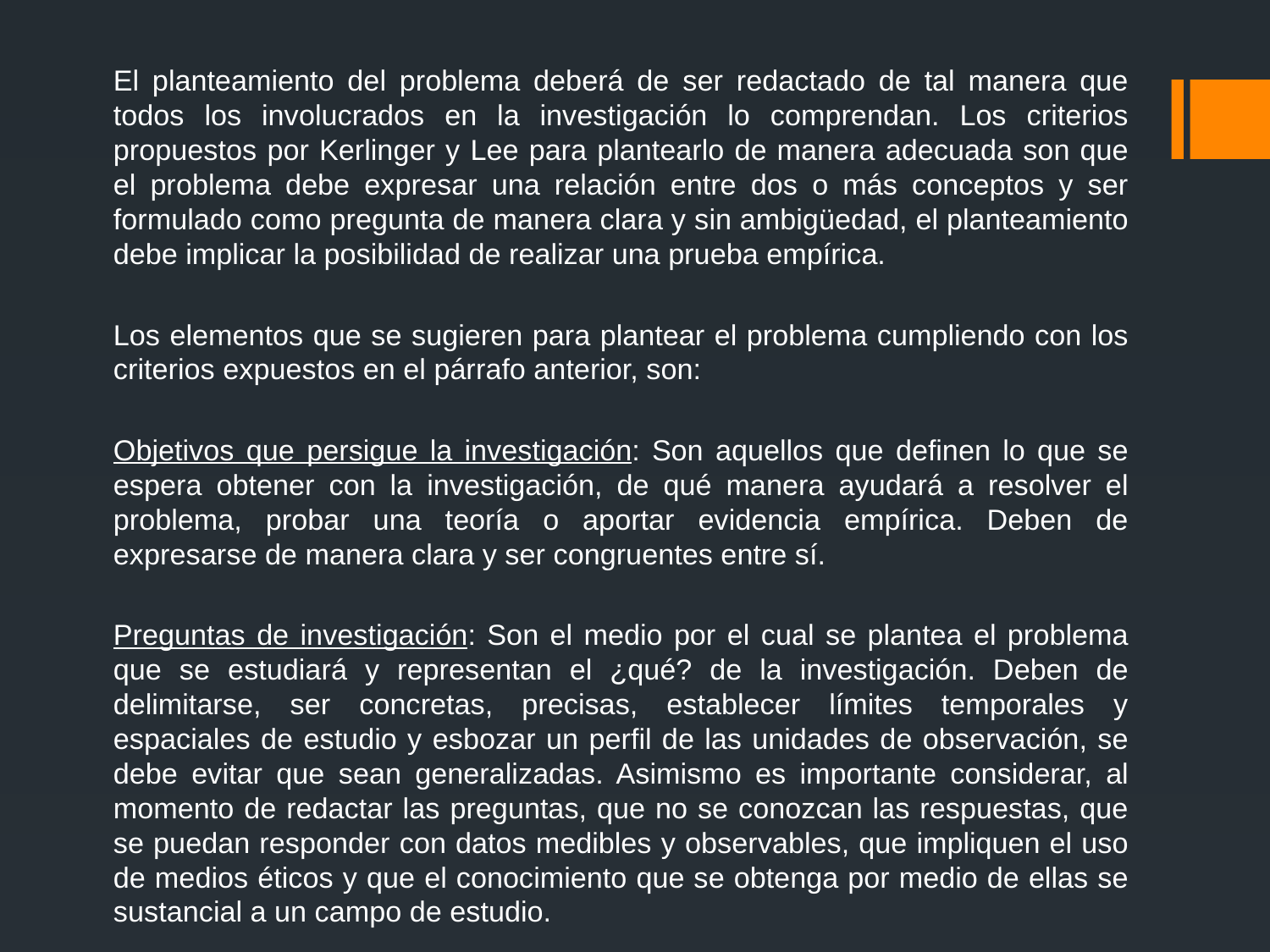

El planteamiento del problema deberá de ser redactado de tal manera que todos los involucrados en la investigación lo comprendan. Los criterios propuestos por Kerlinger y Lee para plantearlo de manera adecuada son que el problema debe expresar una relación entre dos o más conceptos y ser formulado como pregunta de manera clara y sin ambigüedad, el planteamiento debe implicar la posibilidad de realizar una prueba empírica.

Los elementos que se sugieren para plantear el problema cumpliendo con los criterios expuestos en el párrafo anterior, son:

Objetivos que persigue la investigación: Son aquellos que definen lo que se espera obtener con la investigación, de qué manera ayudará a resolver el problema, probar una teoría o aportar evidencia empírica. Deben de expresarse de manera clara y ser congruentes entre sí.

Preguntas de investigación: Son el medio por el cual se plantea el problema que se estudiará y representan el ¿qué? de la investigación. Deben de delimitarse, ser concretas, precisas, establecer límites temporales y espaciales de estudio y esbozar un perfil de las unidades de observación, se debe evitar que sean generalizadas. Asimismo es importante considerar, al momento de redactar las preguntas, que no se conozcan las respuestas, que se puedan responder con datos medibles y observables, que impliquen el uso de medios éticos y que el conocimiento que se obtenga por medio de ellas se sustancial a un campo de estudio.